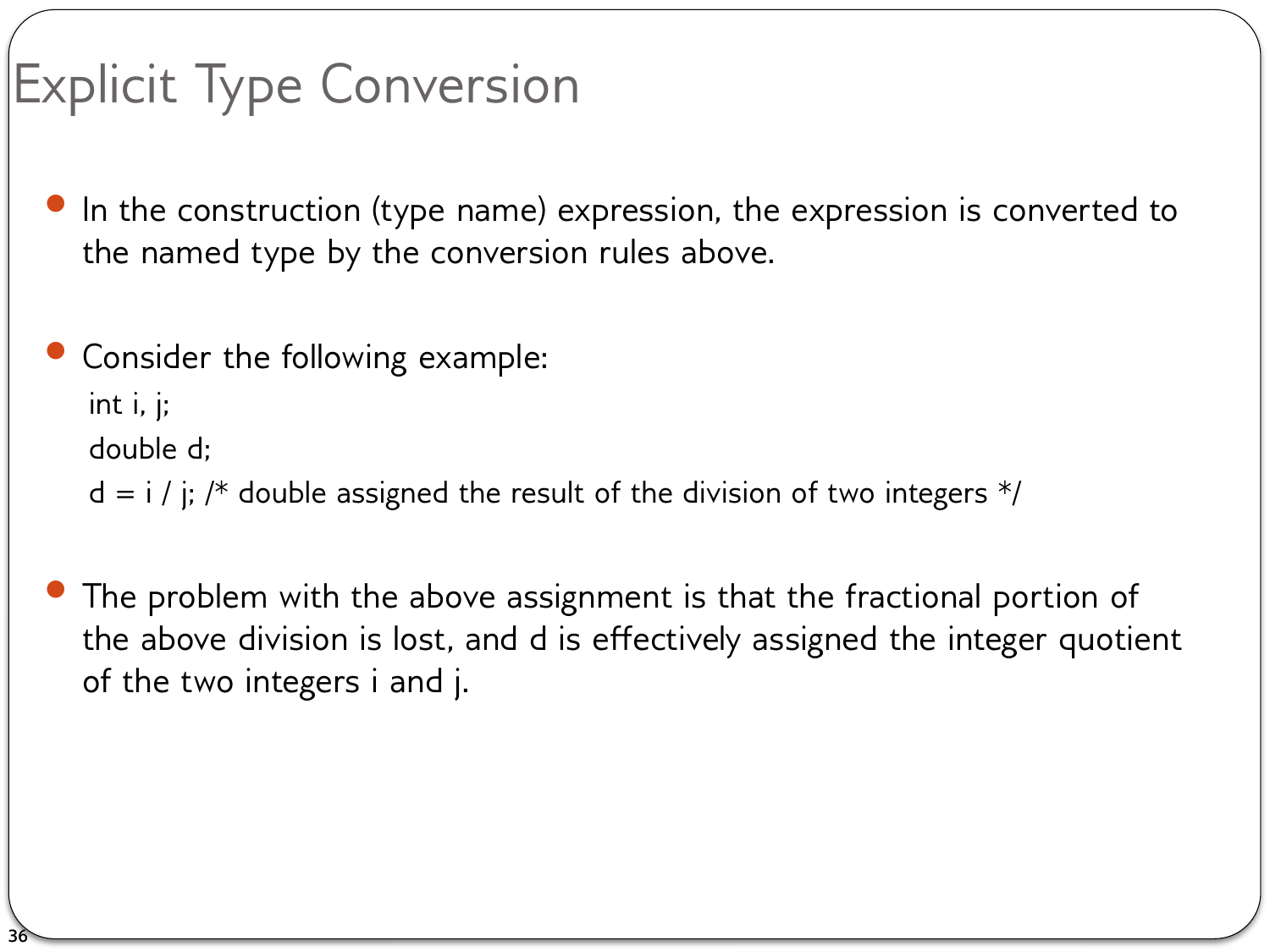

# Explicit Type Conversion
In the construction (type name) expression, the expression is converted to the named type by the conversion rules above.

Consider the following example:
int i, j;
double d;
d = i / j; /* double assigned the result of the division of two integers */

The problem with the above assignment is that the fractional portion of the above division is lost, and d is effectively assigned the integer quotient of the two integers i and j.